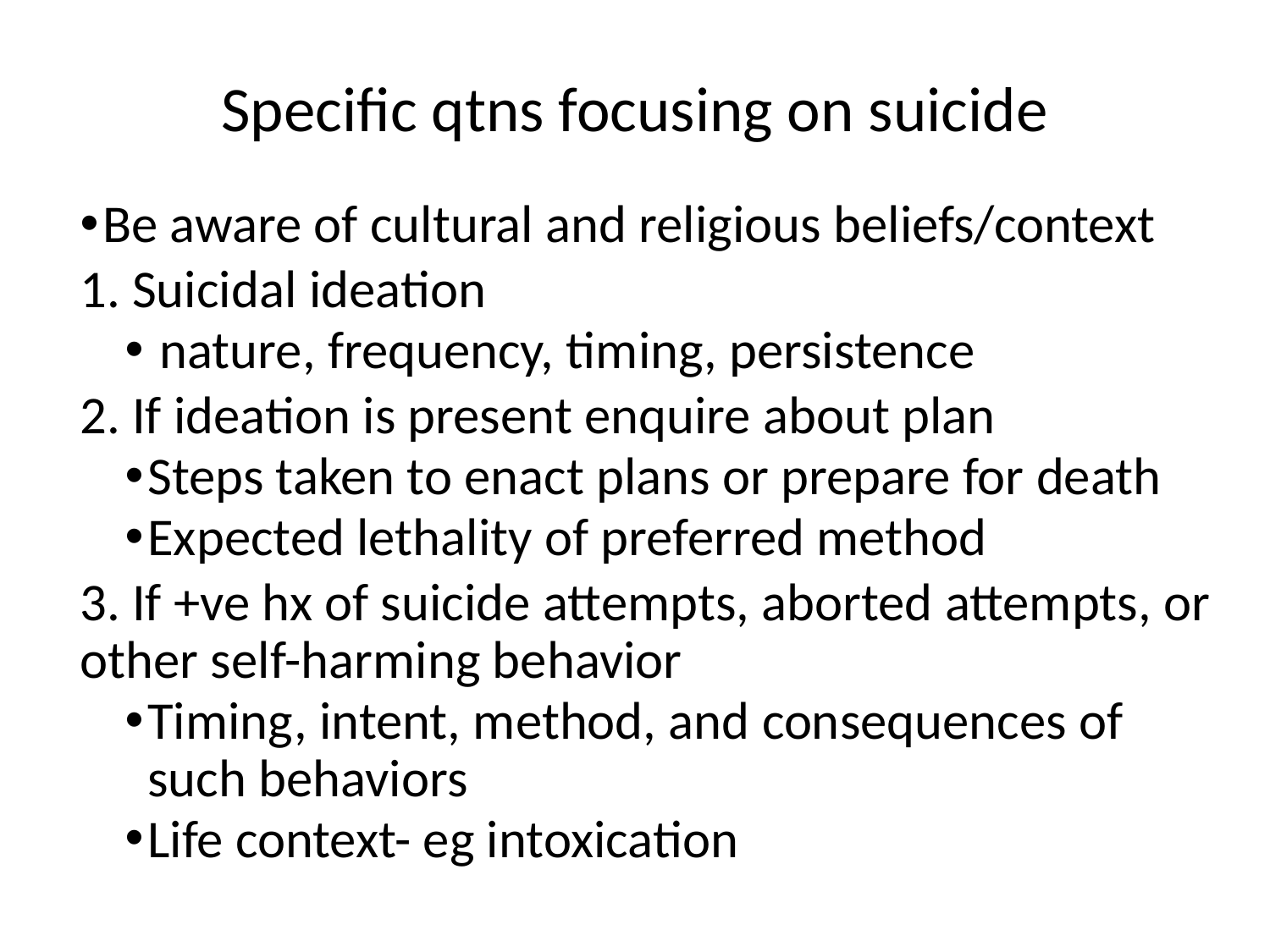

# Specific qtns focusing on suicide
Be aware of cultural and religious beliefs/context
1. Suicidal ideation
 nature, frequency, timing, persistence
2. If ideation is present enquire about plan
Steps taken to enact plans or prepare for death
Expected lethality of preferred method
3. If +ve hx of suicide attempts, aborted attempts, or other self-harming behavior
Timing, intent, method, and consequences of such behaviors
Life context- eg intoxication